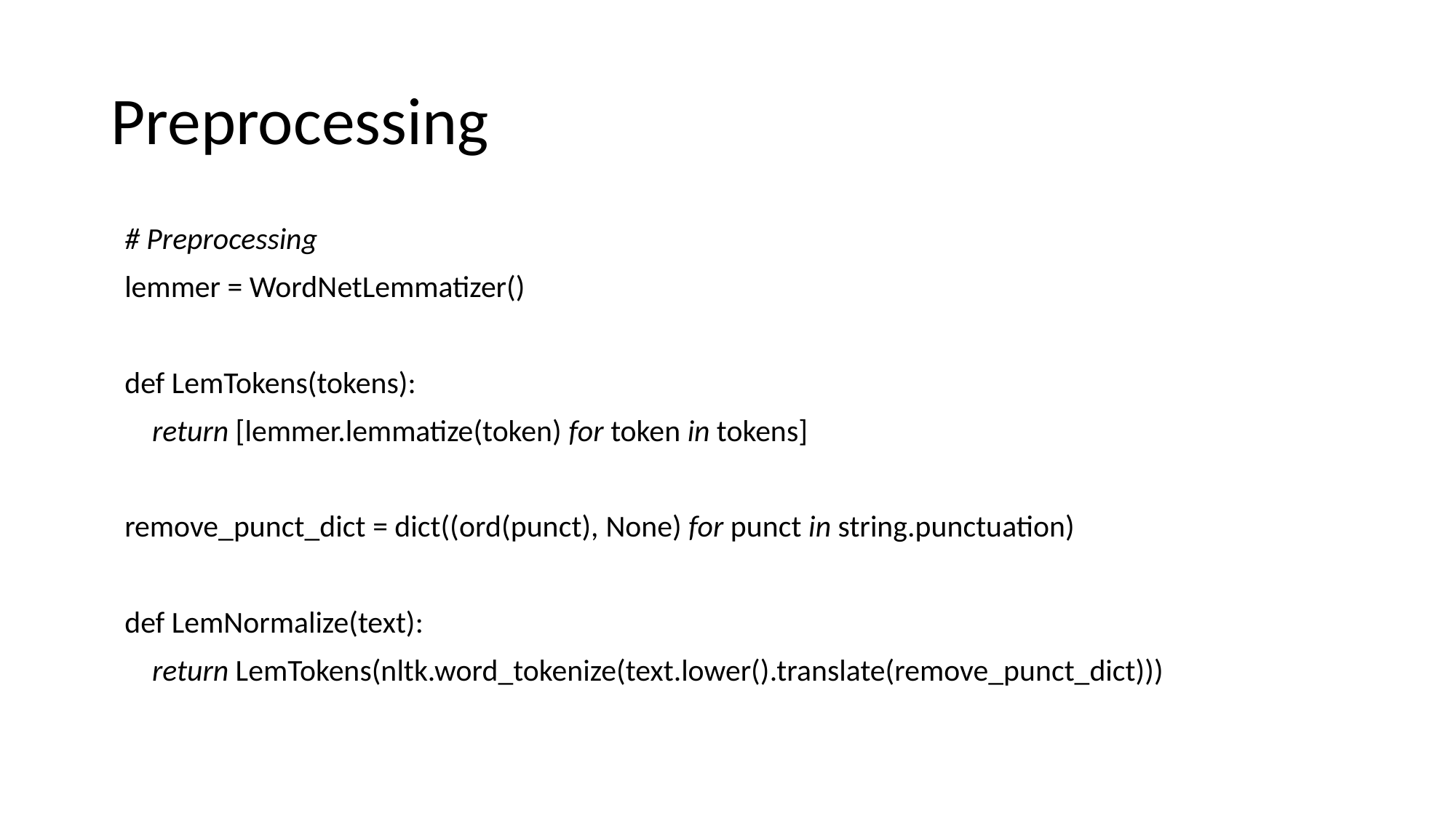

# Preprocessing
# Preprocessing
lemmer = WordNetLemmatizer()

def LemTokens(tokens):
    return [lemmer.lemmatize(token) for token in tokens]

remove_punct_dict = dict((ord(punct), None) for punct in string.punctuation)

def LemNormalize(text):
    return LemTokens(nltk.word_tokenize(text.lower().translate(remove_punct_dict)))